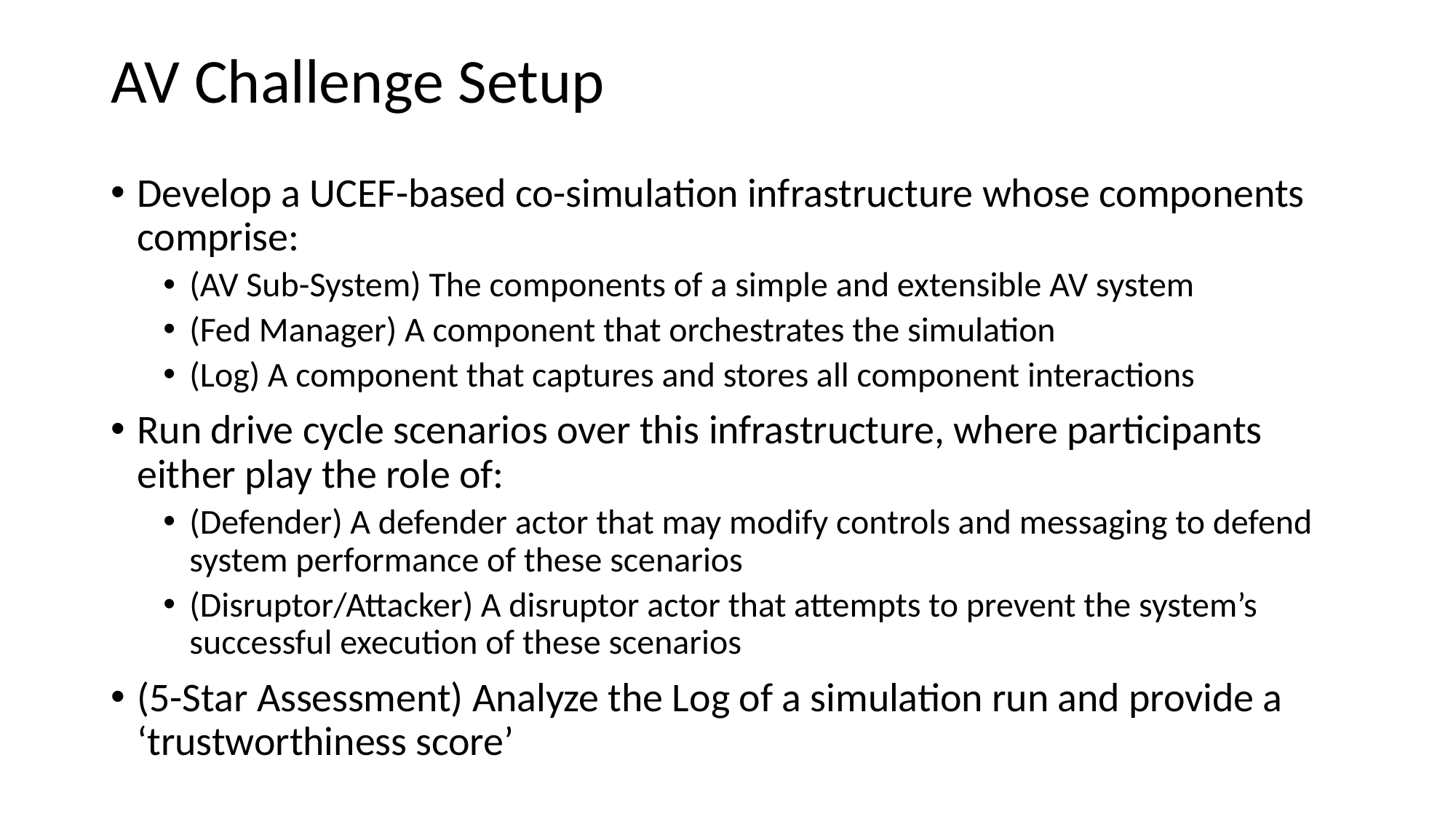

# AV Challenge Setup
Develop a UCEF-based co-simulation infrastructure whose components comprise:
(AV Sub-System) The components of a simple and extensible AV system
(Fed Manager) A component that orchestrates the simulation
(Log) A component that captures and stores all component interactions
Run drive cycle scenarios over this infrastructure, where participants either play the role of:
(Defender) A defender actor that may modify controls and messaging to defend system performance of these scenarios
(Disruptor/Attacker) A disruptor actor that attempts to prevent the system’s successful execution of these scenarios
(5-Star Assessment) Analyze the Log of a simulation run and provide a ‘trustworthiness score’